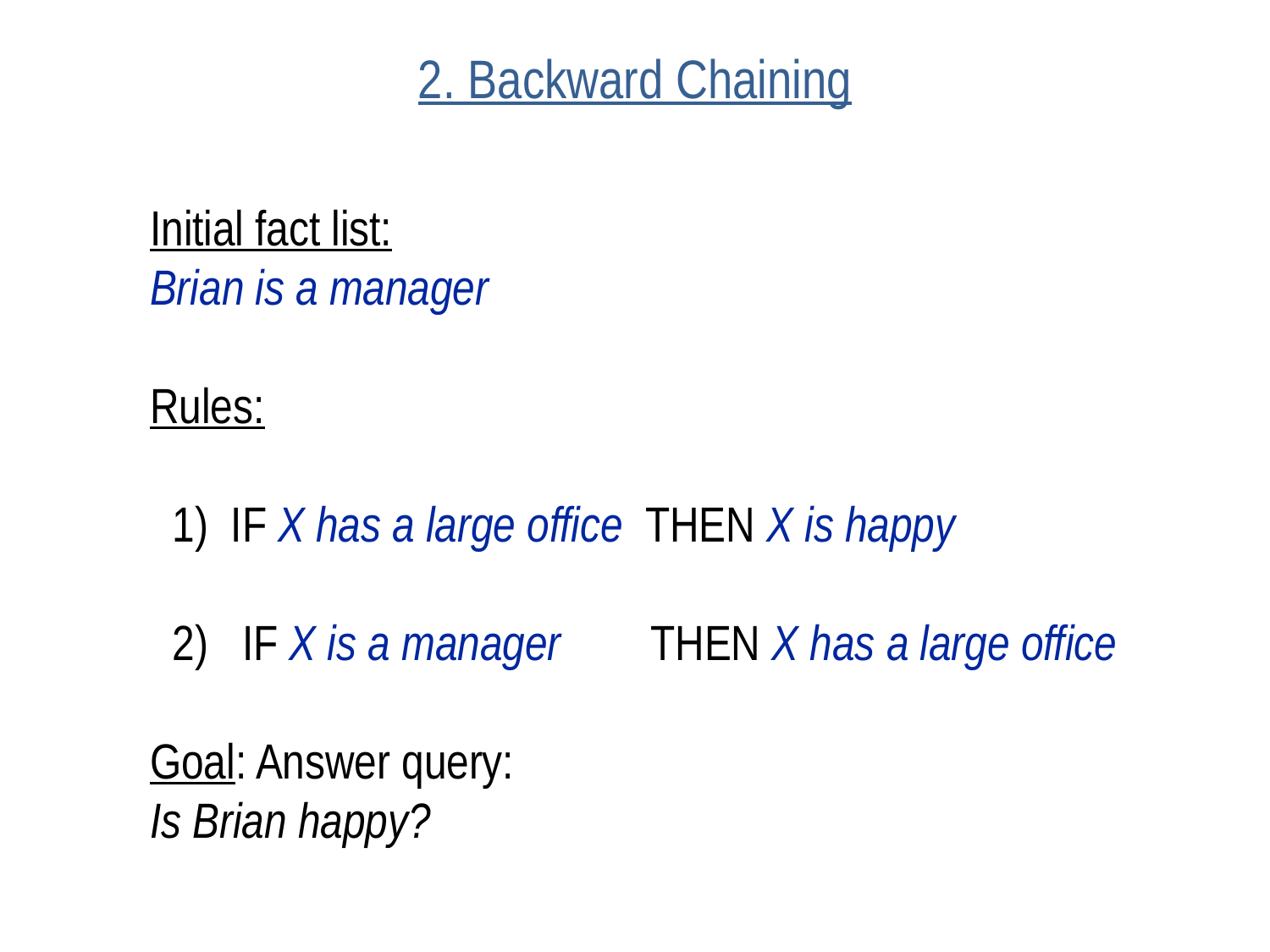

# 2. Backward Chaining
Initial fact list:
Brian is a manager

Rules:

  1)  IF X has a large office  THEN X is happy

  2)   IF X is a manager        THEN X has a large office

Goal: Answer query:
Is Brian happy?